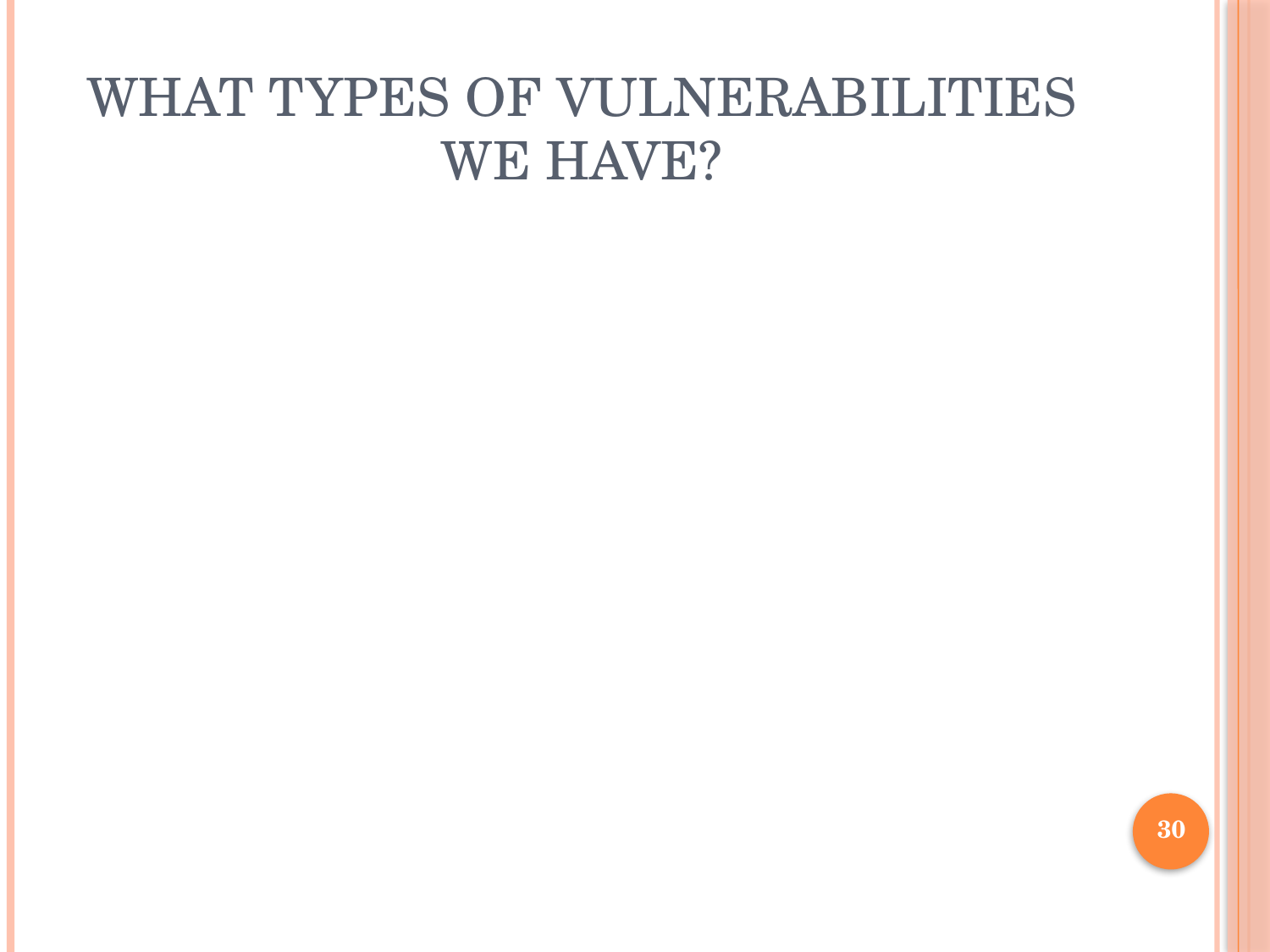

# What types of Vulnerabilities We Have?

30